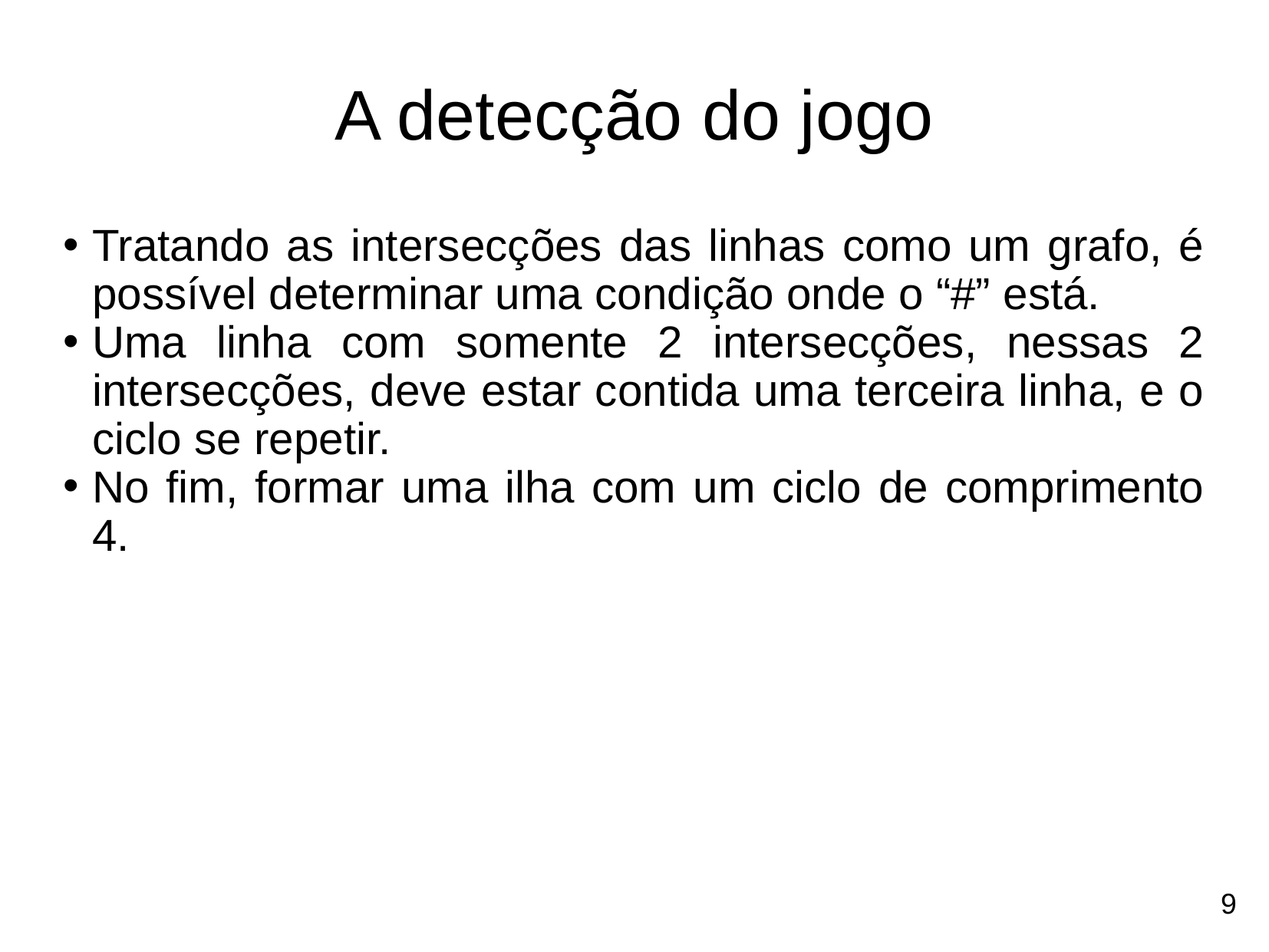

A detecção do jogo
Tratando as intersecções das linhas como um grafo, é possível determinar uma condição onde o “#” está.
Uma linha com somente 2 intersecções, nessas 2 intersecções, deve estar contida uma terceira linha, e o ciclo se repetir.
No fim, formar uma ilha com um ciclo de comprimento 4.

9